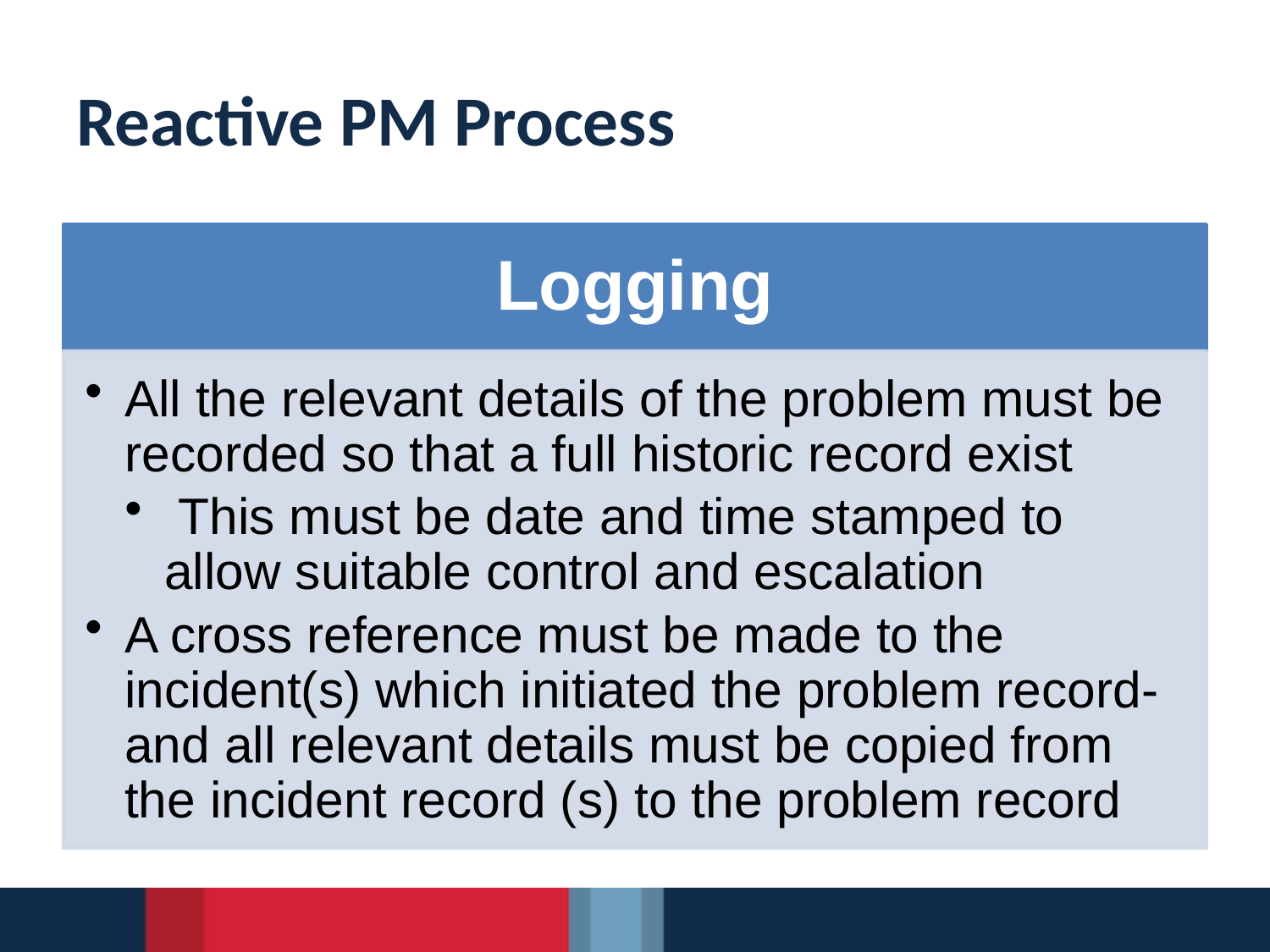

# Reactive PM Process
Logging
All the relevant details of the problem must be recorded so that a full historic record exist
 This must be date and time stamped to allow suitable control and escalation
A cross reference must be made to the incident(s) which initiated the problem record-and all relevant details must be copied from the incident record (s) to the problem record